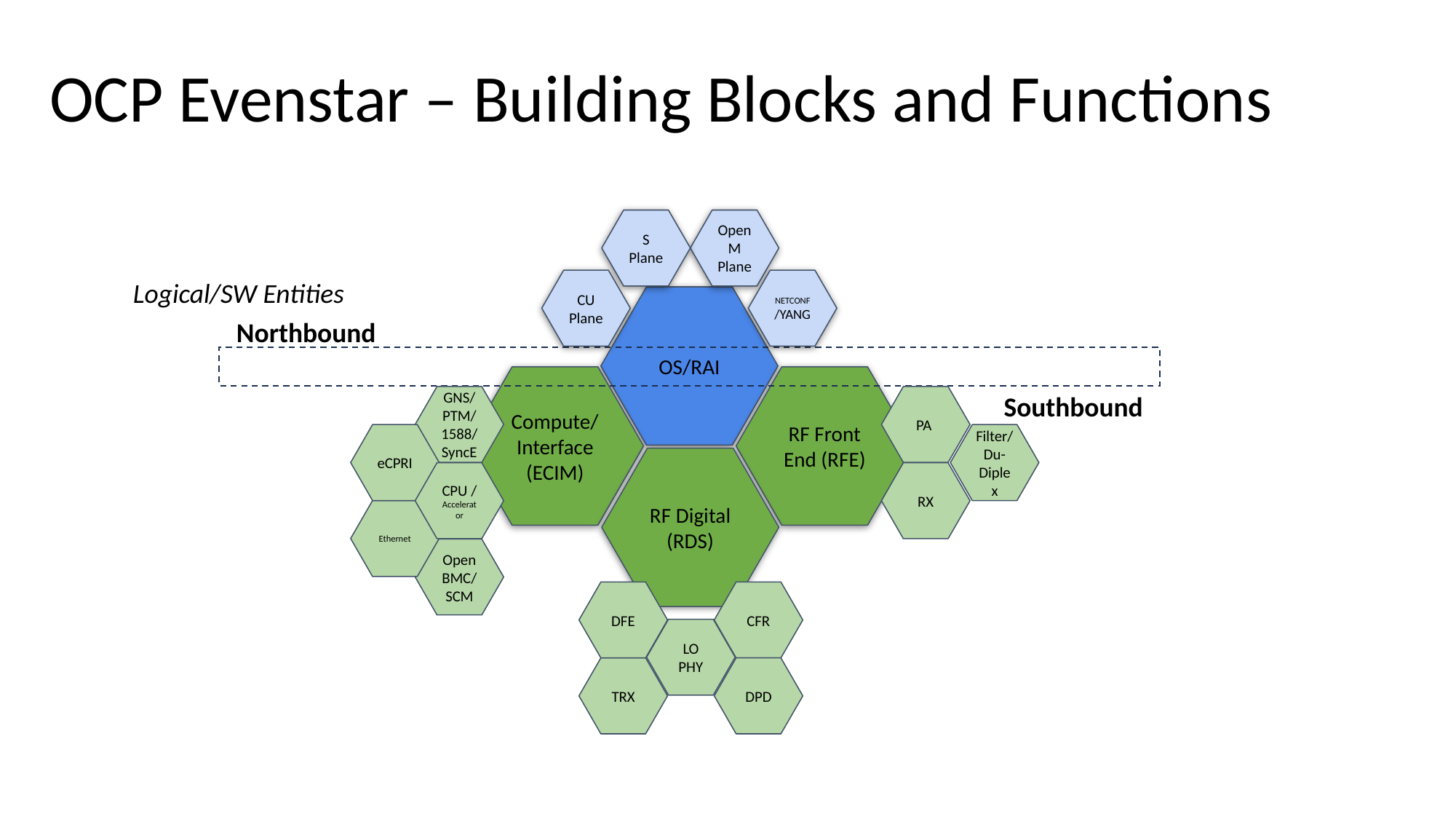

# OCP Evenstar – Building Blocks and Functions
S Plane
Open M Plane
Logical/SW Entities
CU Plane
NETCONF/YANG
OS/RAI
Northbound

Compute/
Interface (ECIM)
RF Front End (RFE)
Southbound
RF Digital (RDS)
GNS/PTM/1588/SyncE
PA
Filter/Du-Diplex
eCPRI
RX
CPU / Accelerator
Ethernet
Open BMC/SCM
CFR
DFE
LO PHY
TRX
DPD